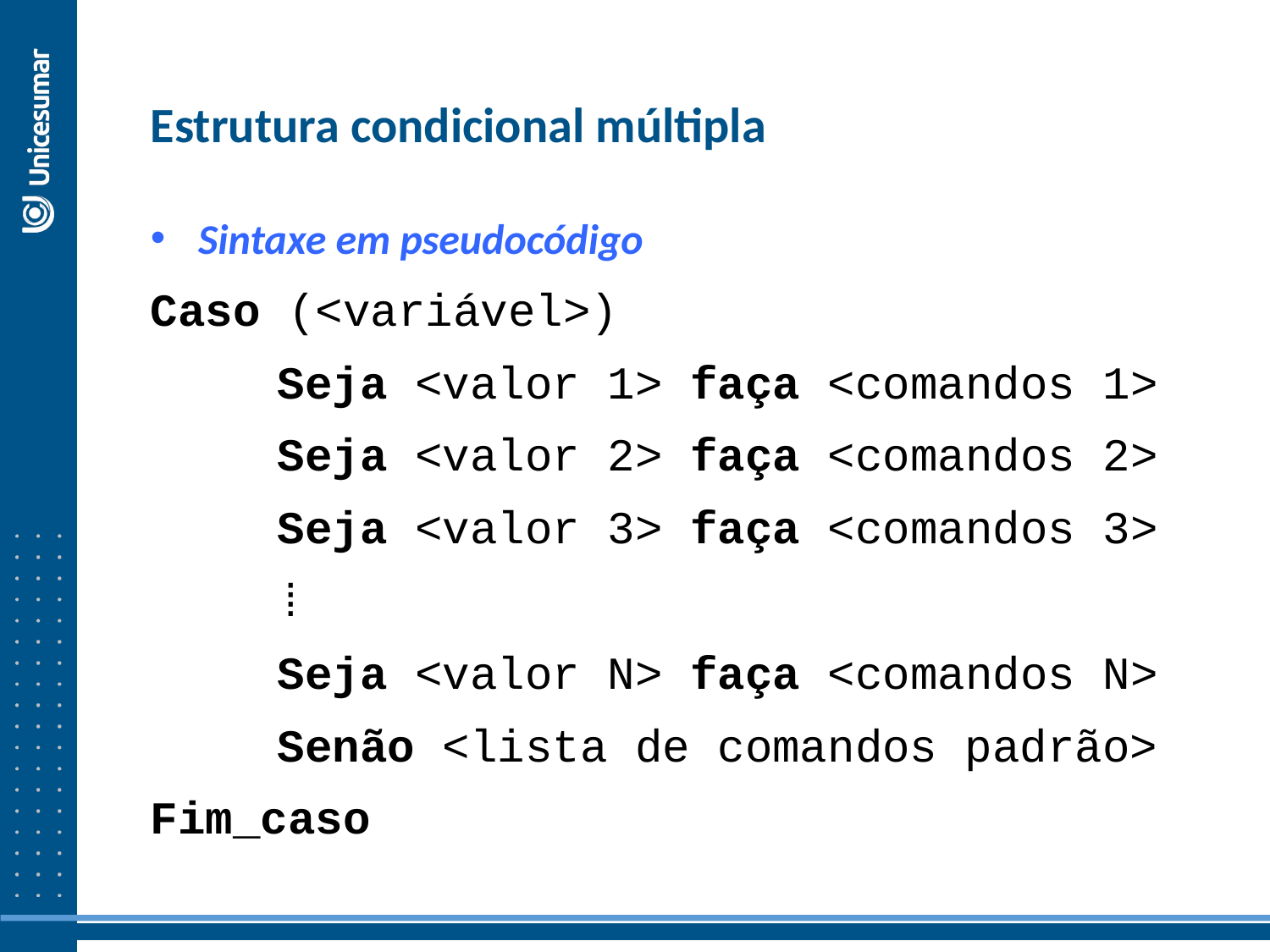

Estrutura condicional múltipla
Sintaxe em pseudocódigo
Caso (<variável>)
	Seja <valor 1> faça <comandos 1>
	Seja <valor 2> faça <comandos 2>
	Seja <valor 3> faça <comandos 3>
	⁞
	Seja <valor N> faça <comandos N>
	Senão <lista de comandos padrão>
Fim_caso